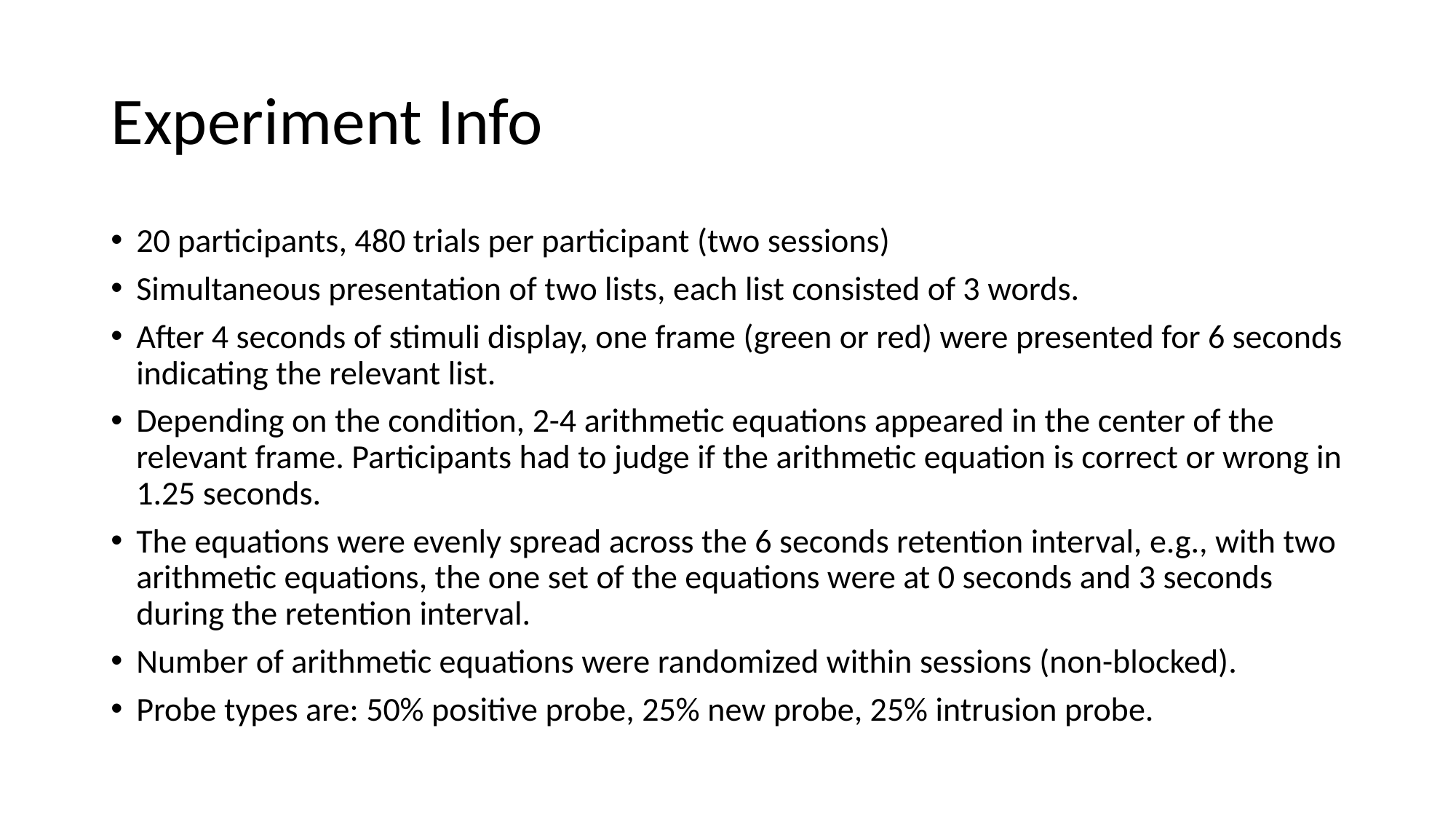

# Experiment Info
20 participants, 480 trials per participant (two sessions)
Simultaneous presentation of two lists, each list consisted of 3 words.
After 4 seconds of stimuli display, one frame (green or red) were presented for 6 seconds indicating the relevant list.
Depending on the condition, 2-4 arithmetic equations appeared in the center of the relevant frame. Participants had to judge if the arithmetic equation is correct or wrong in 1.25 seconds.
The equations were evenly spread across the 6 seconds retention interval, e.g., with two arithmetic equations, the one set of the equations were at 0 seconds and 3 seconds during the retention interval.
Number of arithmetic equations were randomized within sessions (non-blocked).
Probe types are: 50% positive probe, 25% new probe, 25% intrusion probe.